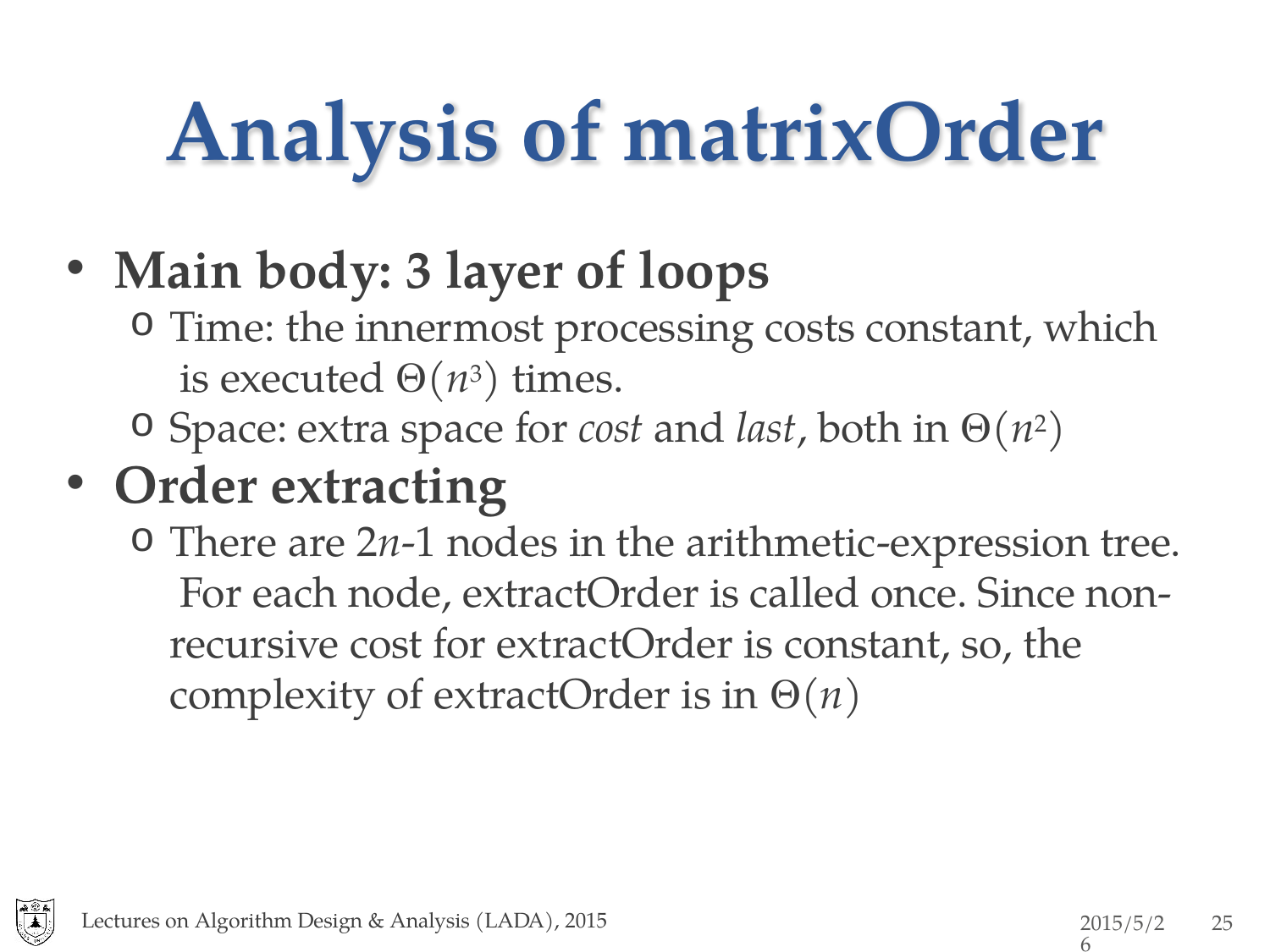

# Analysis of matrixOrder
Main body: 3 layer of loops
Time: the innermost processing costs constant, which  is executed Θ(n3) times.
Space: extra space for cost and last, both in Θ(n2)
Order extracting
There are 2n-1 nodes in the arithmetic-expression tree.  For each node, extractOrder is called once. Since non-  recursive cost for extractOrder is constant, so, the  complexity of extractOrder is in Θ(n)
Lectures on Algorithm Design & Analysis (LADA), 2015
2015/5/26
25